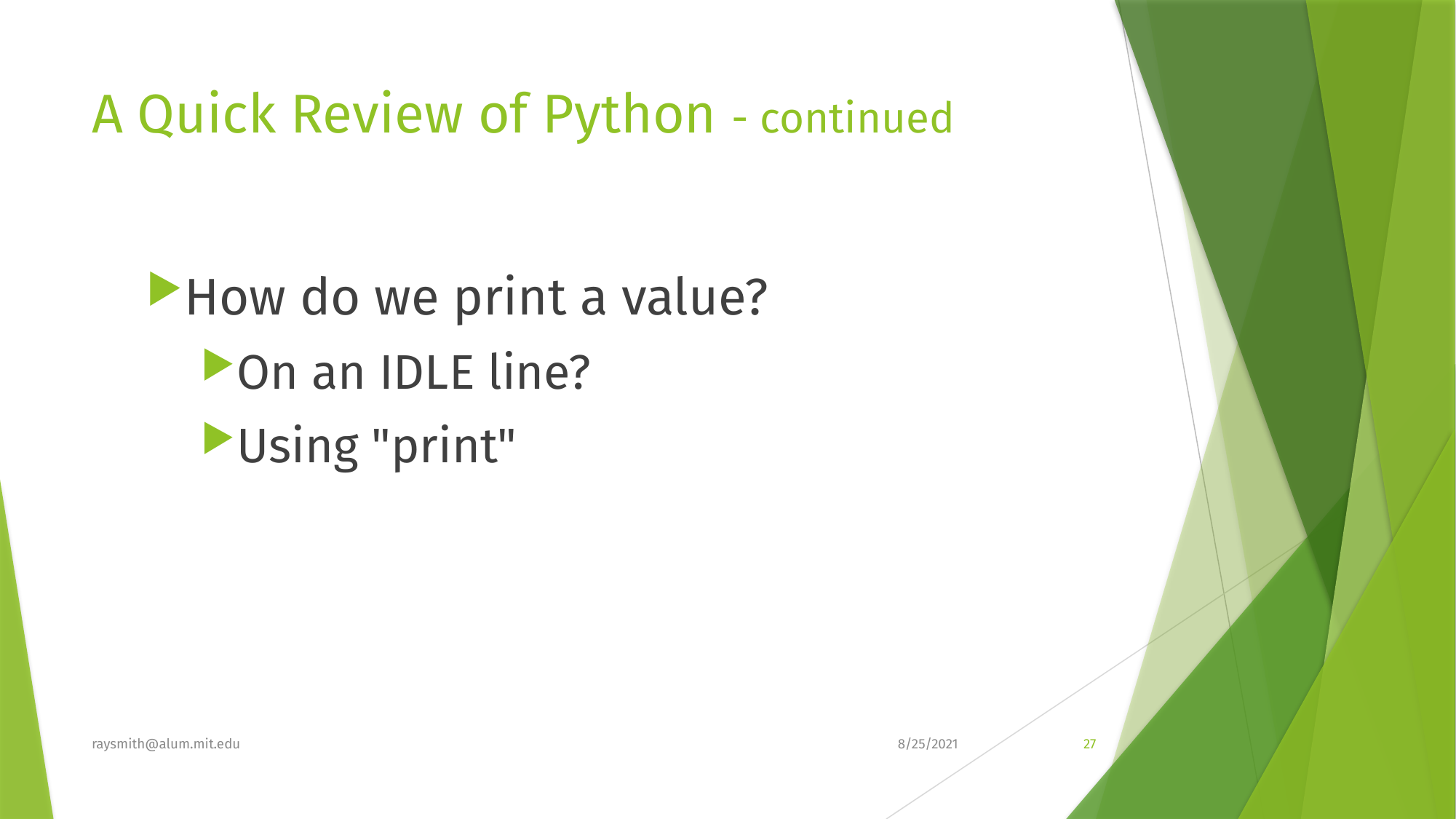

# A Quick Review of Python - continued
How do we print a value?
On an IDLE line?
Using "print"

raysmith@alum.mit.edu
8/25/2021
27